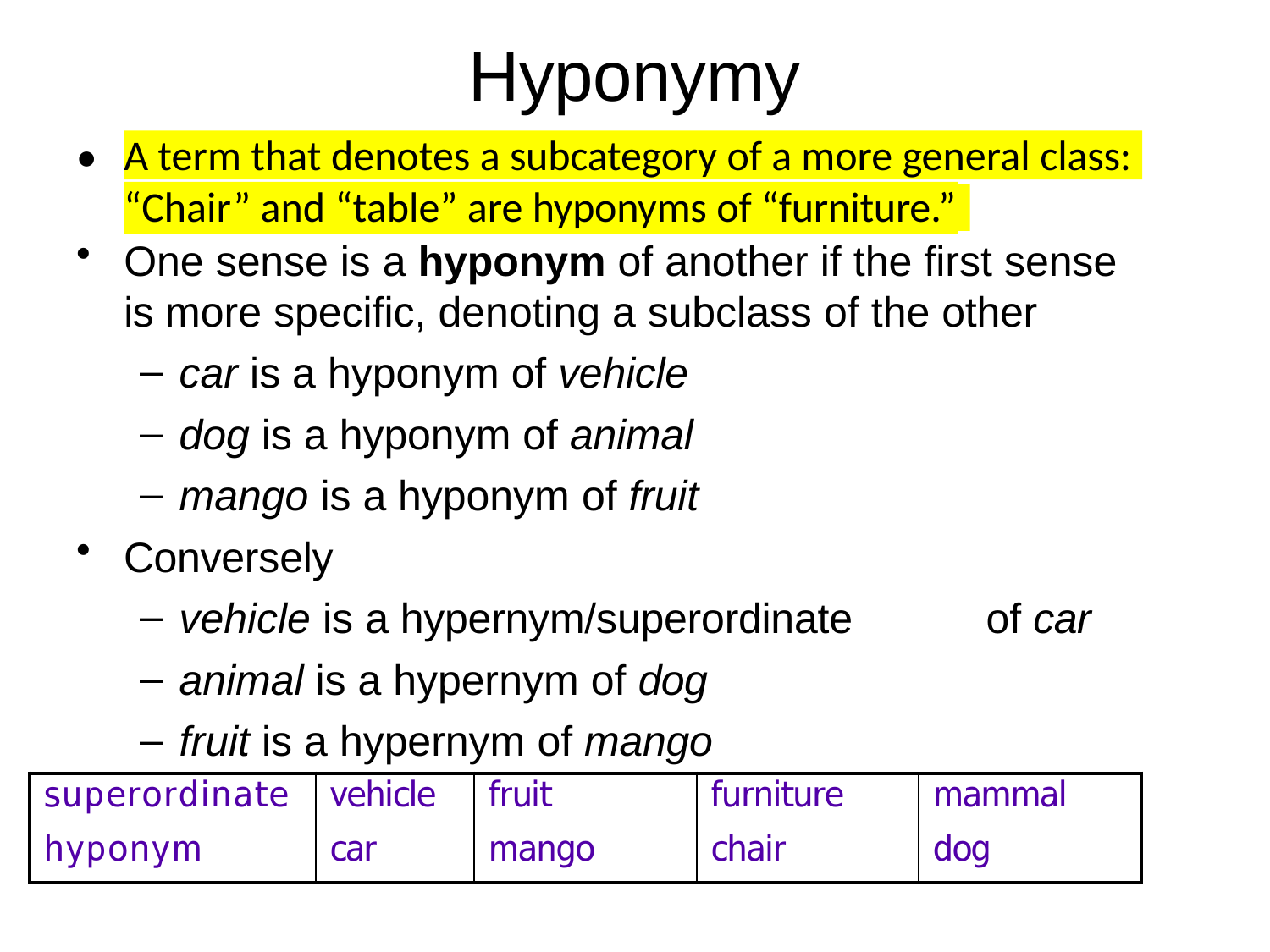

# Hyponymy
•
A term that denotes a subcategory of a more general class:
“Chair” and “table” are hyponyms of “furniture.”
One sense is a hyponym of another if the first sense is more specific, denoting a subclass of the other
car is a hyponym of vehicle
dog is a hyponym of animal
mango is a hyponym of fruit
Conversely
vehicle is a hypernym/superordinate	of car
animal is a hypernym of dog
fruit is a hypernym of mango

| superordinate | vehicle | fruit | furniture | mammal |
| --- | --- | --- | --- | --- |
| hyponym | car | mango | chair | dog |